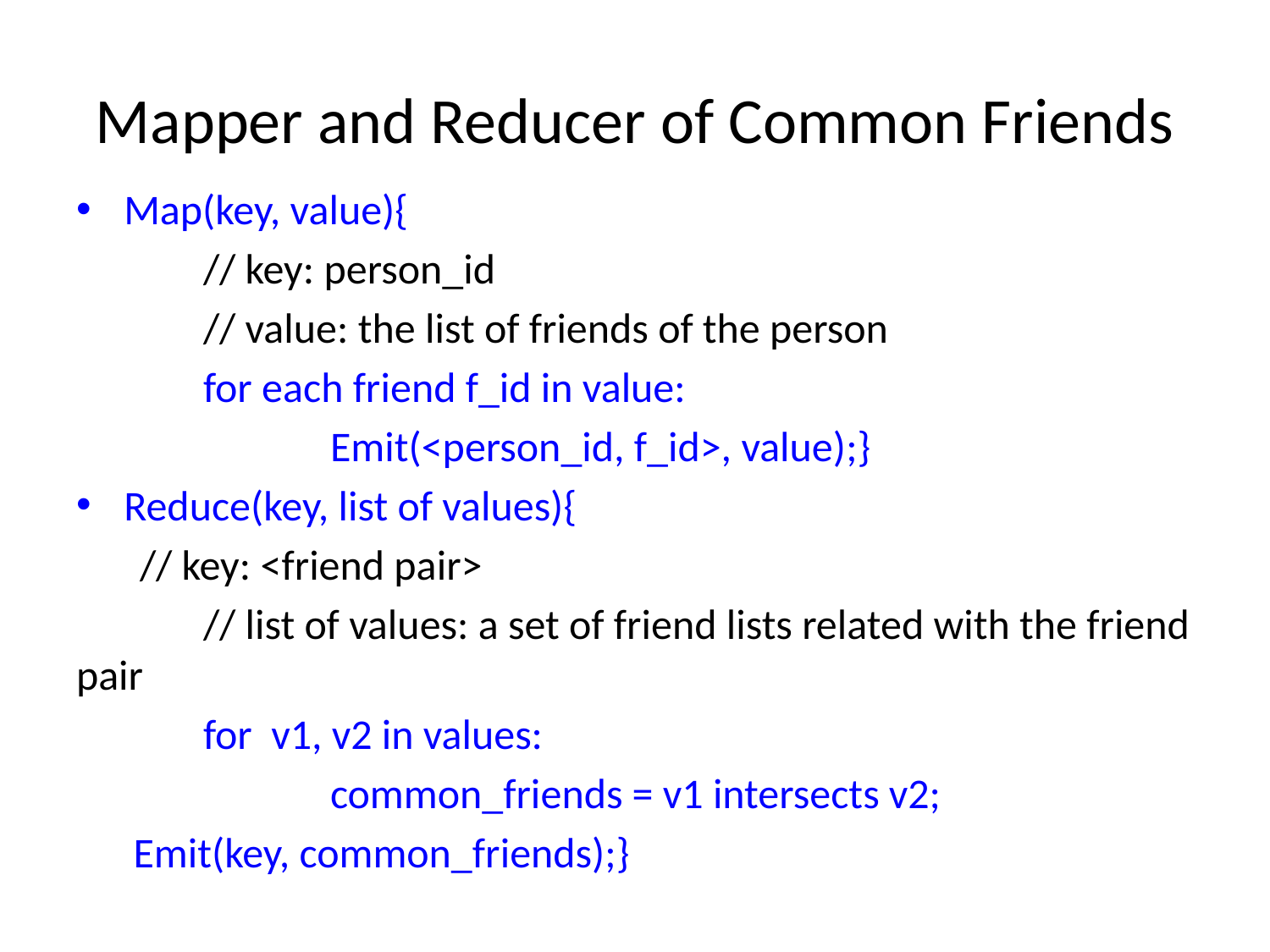

# Mapper and Reducer of Common Friends
Map(key, value){
	// key: person_id
	// value: the list of friends of the person
	for each friend f_id in value:
		Emit(<person_id, f_id>, value);}
Reduce(key, list of values){
// key: <friend pair>
	// list of values: a set of friend lists related with the friend pair
	for  v1, v2 in values:
		common_friends = v1 intersects v2;
      Emit(key, common_friends);}